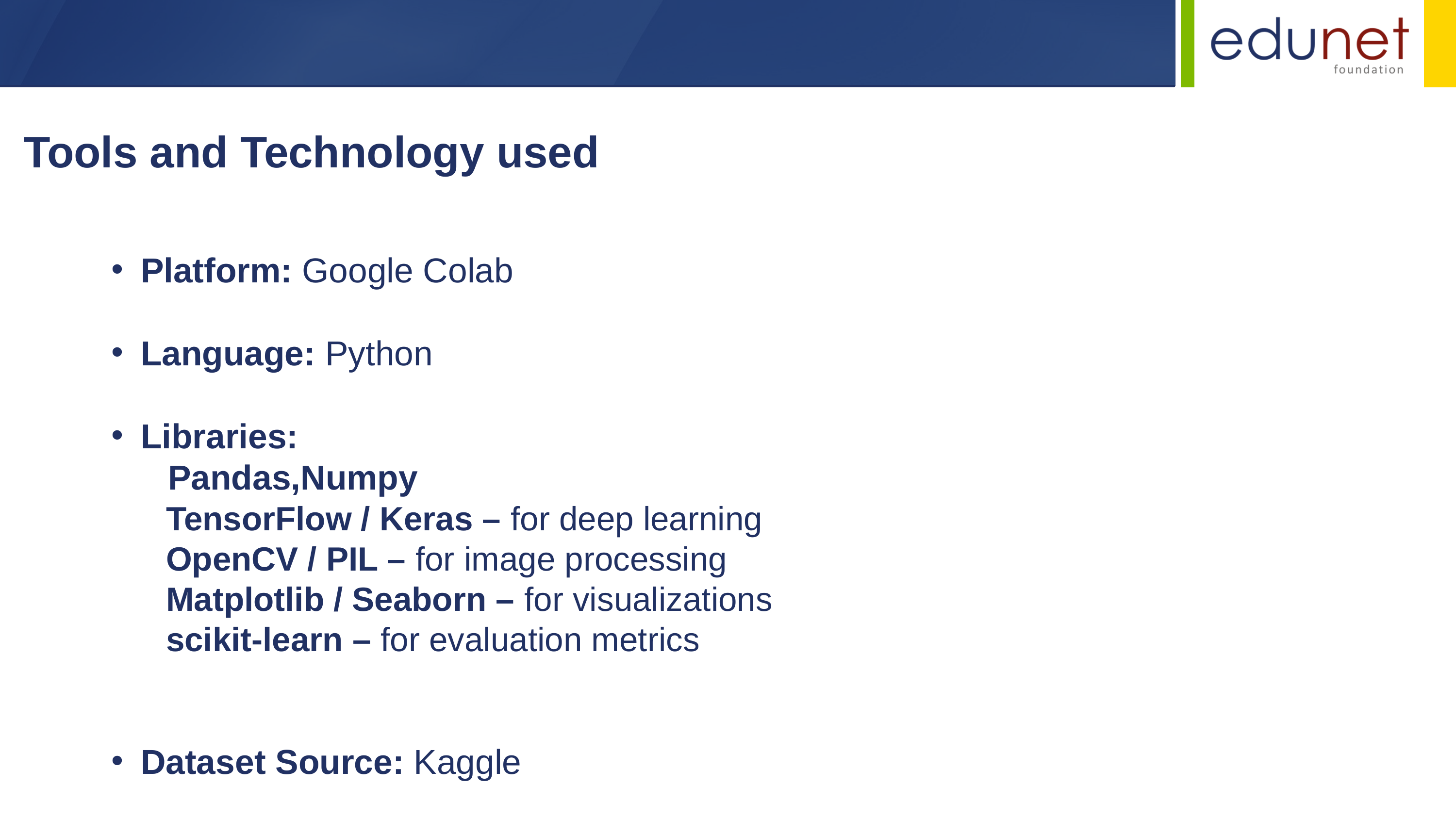

Tools and Technology used
Platform: Google Colab

Language: Python

Libraries:
         Pandas,Numpy
         TensorFlow / Keras – for deep learning
         OpenCV / PIL – for image processing
         Matplotlib / Seaborn – for visualizations
         scikit-learn – for evaluation metrics

Dataset Source: Kaggle